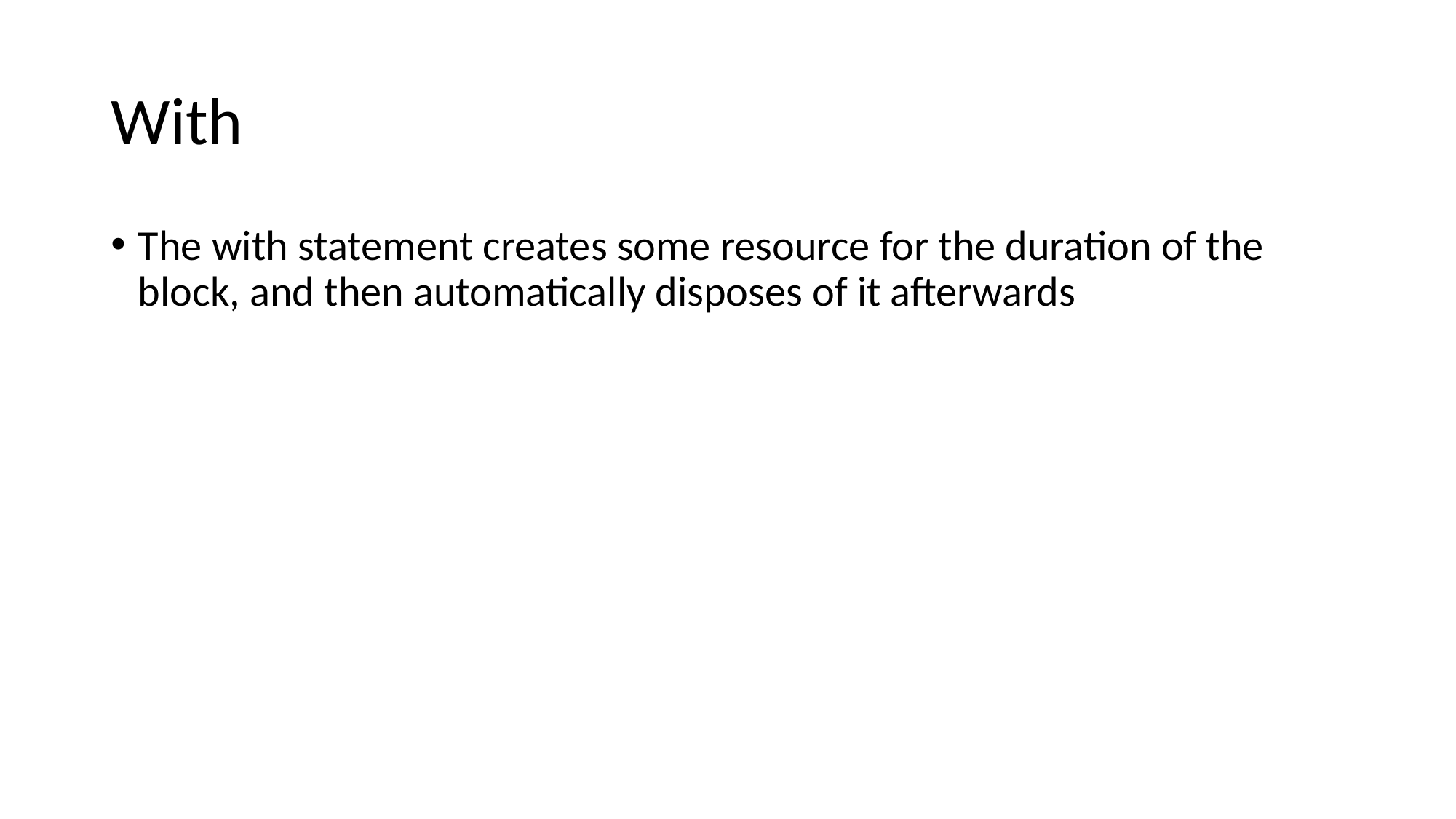

# With
The with statement creates some resource for the duration of the block, and then automatically disposes of it afterwards